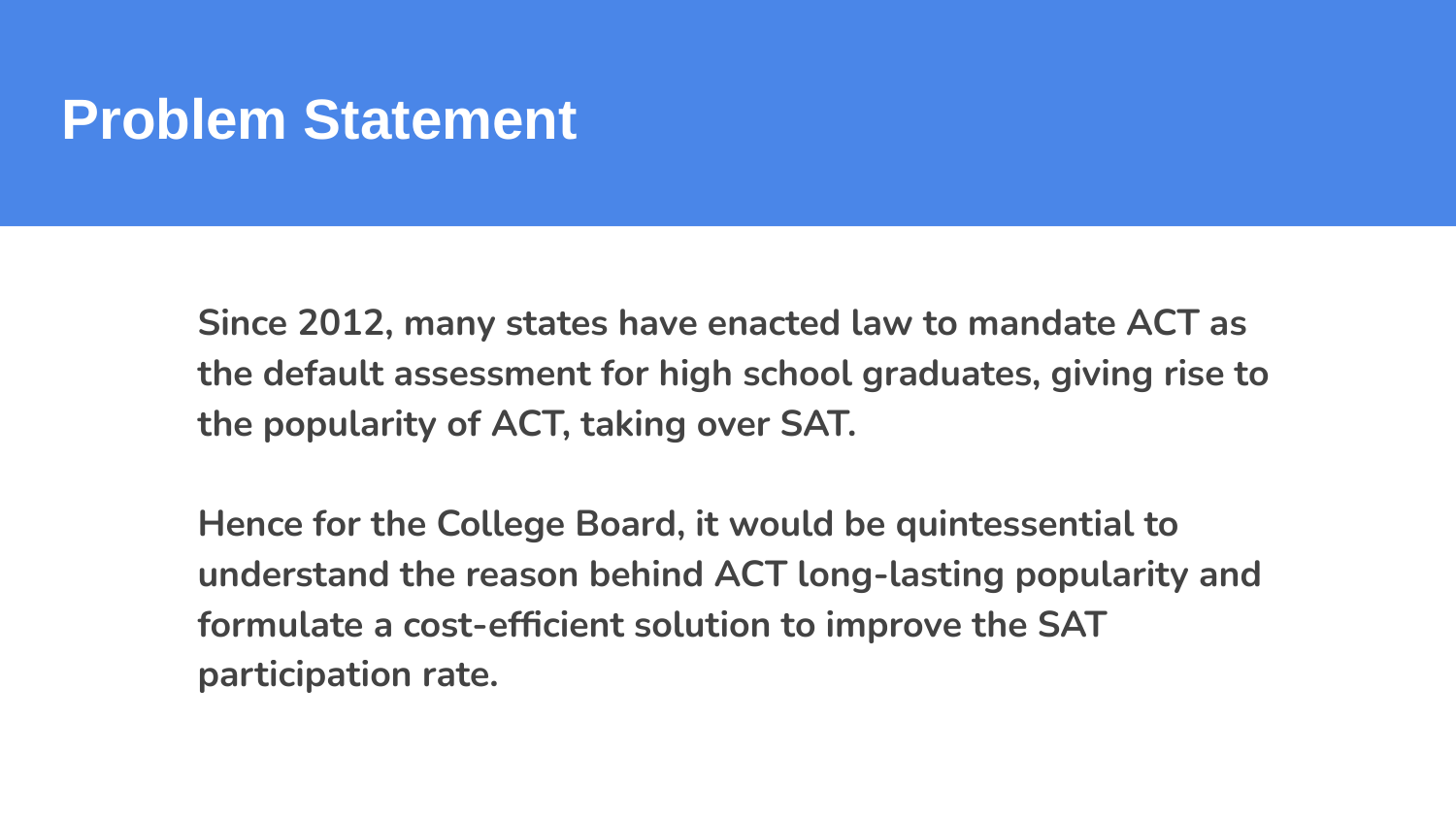

# Problem Statement
Since 2012, many states have enacted law to mandate ACT as the default assessment for high school graduates, giving rise to the popularity of ACT, taking over SAT.

Hence for the College Board, it would be quintessential to understand the reason behind ACT long-lasting popularity and formulate a cost-efficient solution to improve the SAT participation rate.